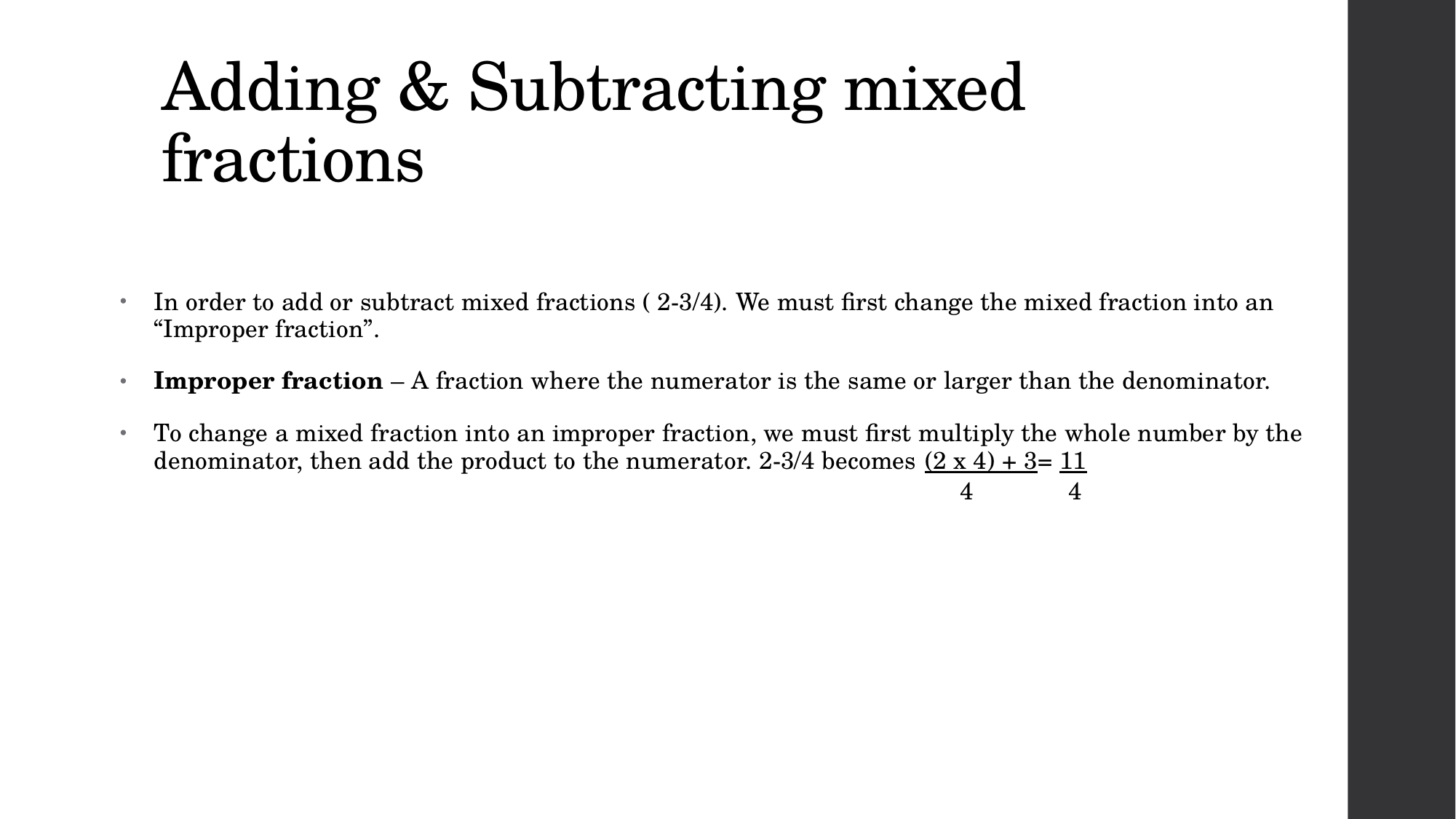

# Adding & Subtracting mixed fractions
In order to add or subtract mixed fractions ( 2-3/4). We must first change the mixed fraction into an “Improper fraction”.
Improper fraction – A fraction where the numerator is the same or larger than the denominator.
To change a mixed fraction into an improper fraction, we must first multiply the whole number by the denominator, then add the product to the numerator. 2-3/4 becomes (2 x 4) + 3= 11
							           4	           4